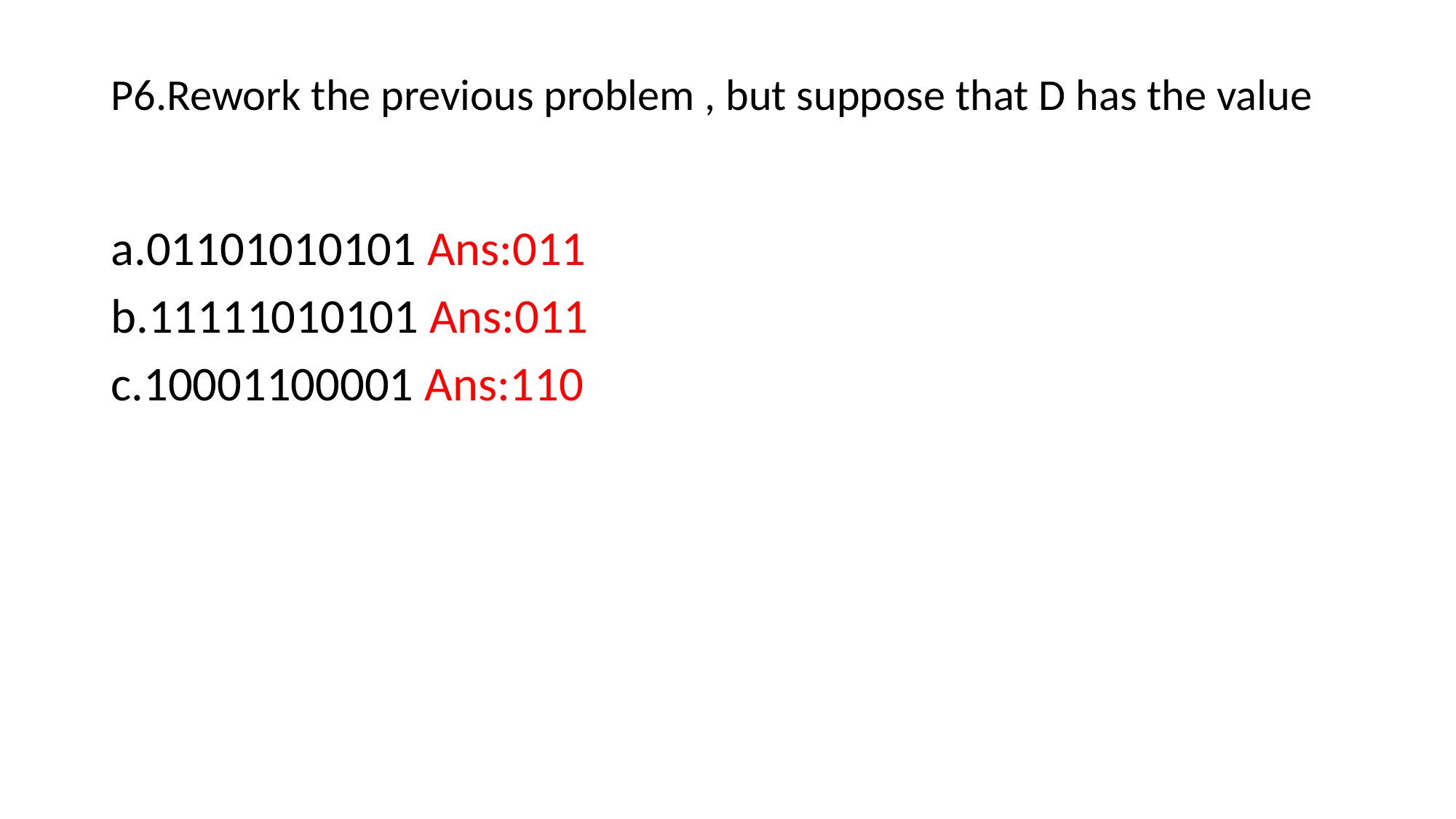

# P6.Rework the previous problem , but suppose that D has the value
a.01101010101 Ans:011
b.11111010101 Ans:011
c.10001100001 Ans:110